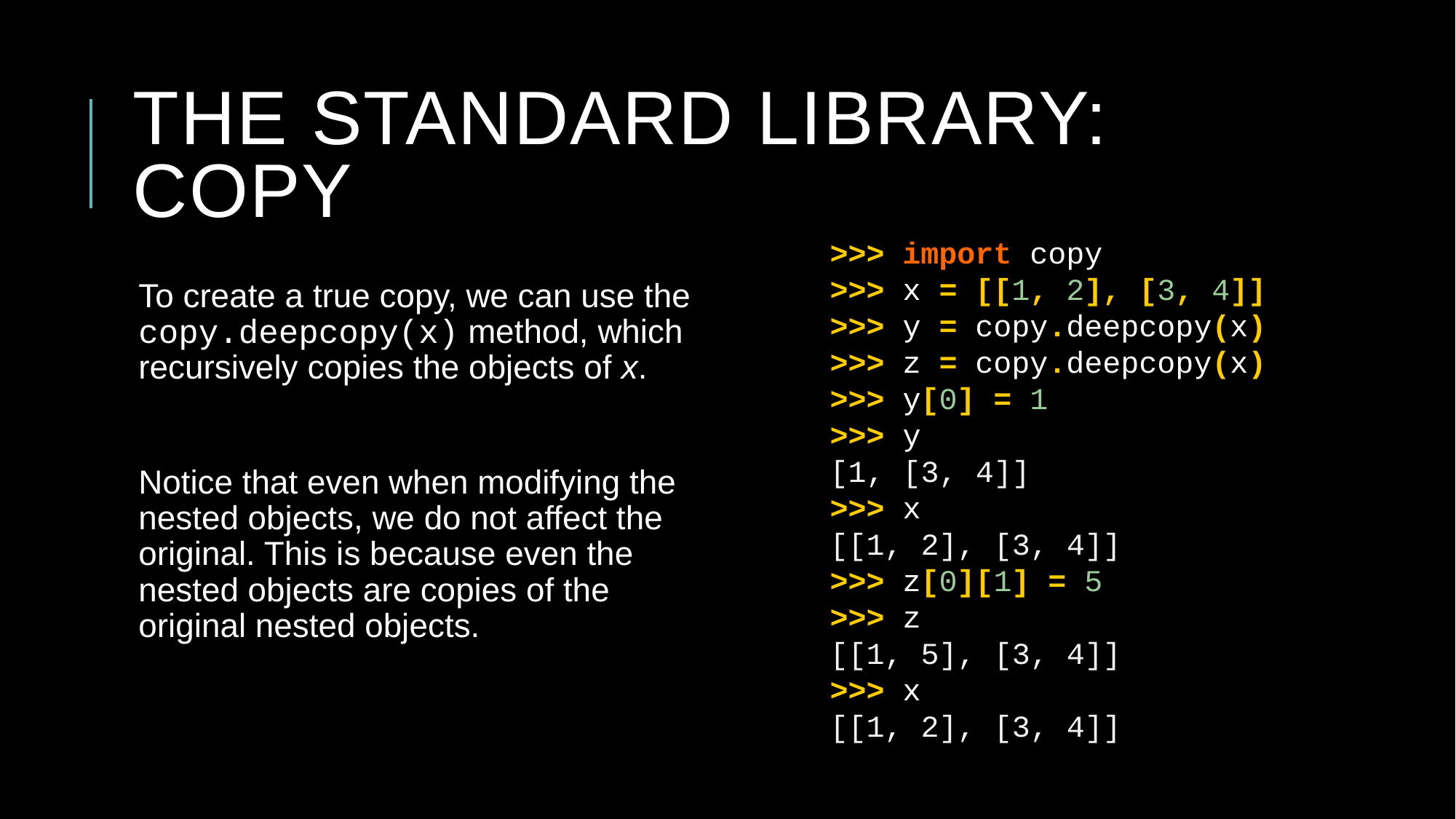

# The Standard library: copy
>>> import copy
>>> x = [[1, 2], [3, 4]]
>>> y = copy.deepcopy(x)
>>> z = copy.deepcopy(x)
>>> y[0] = 1
>>> y
[1, [3, 4]]
>>> x
[[1, 2], [3, 4]]
>>> z[0][1] = 5
>>> z
[[1, 5], [3, 4]]
>>> x
[[1, 2], [3, 4]]
To create a true copy, we can use the copy.deepcopy(x) method, which recursively copies the objects of x.

Notice that even when modifying the nested objects, we do not affect the original. This is because even the nested objects are copies of the original nested objects.